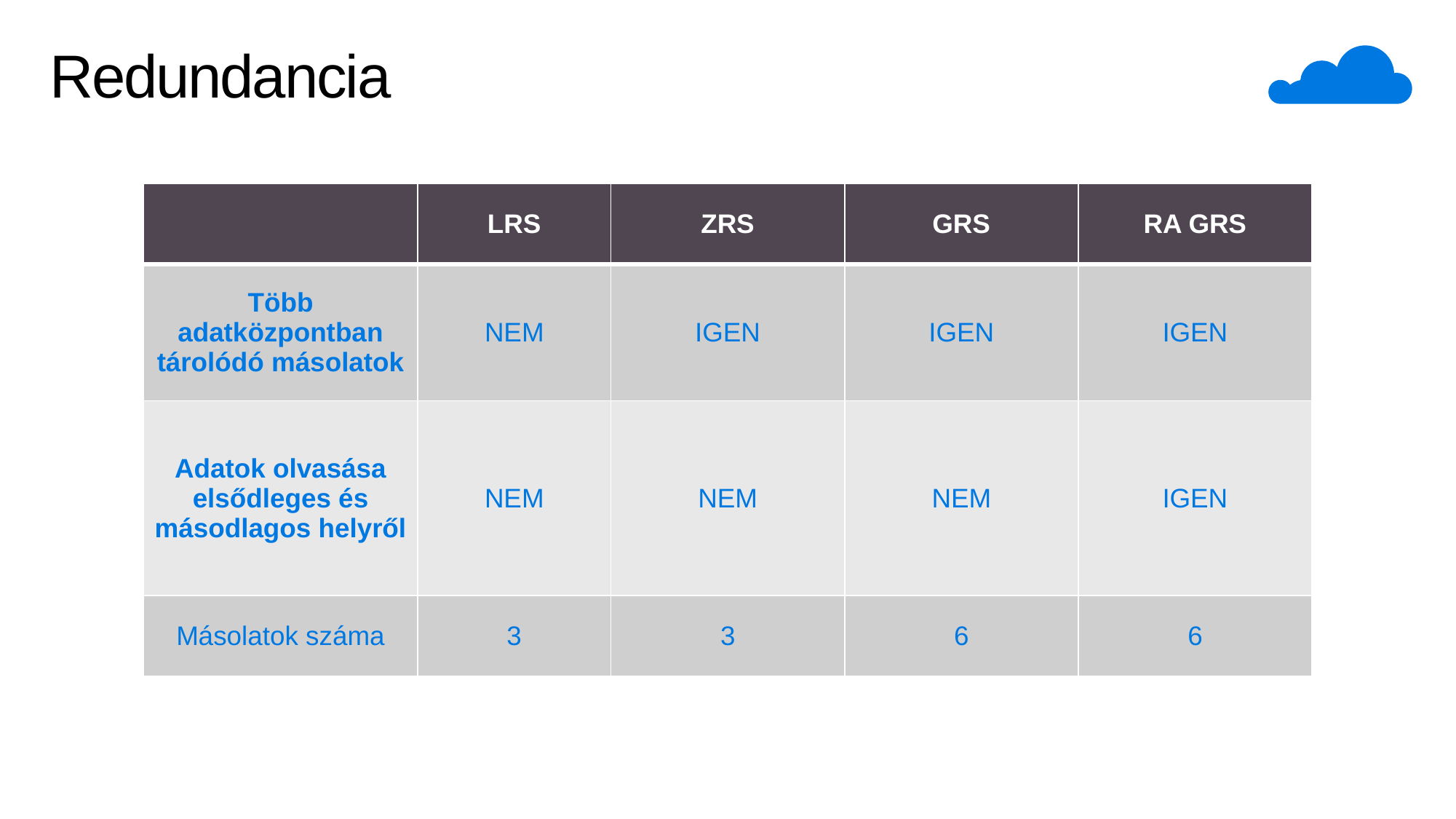

# Redundancia
|  | LRS | ZRS | GRS | RA GRS |
| --- | --- | --- | --- | --- |
| Több adatközpontban tárolódó másolatok | NEM | IGEN | IGEN | IGEN |
| Adatok olvasása elsődleges és másodlagos helyről | NEM | NEM | NEM | IGEN |
| Másolatok száma | 3 | 3 | 6 | 6 |